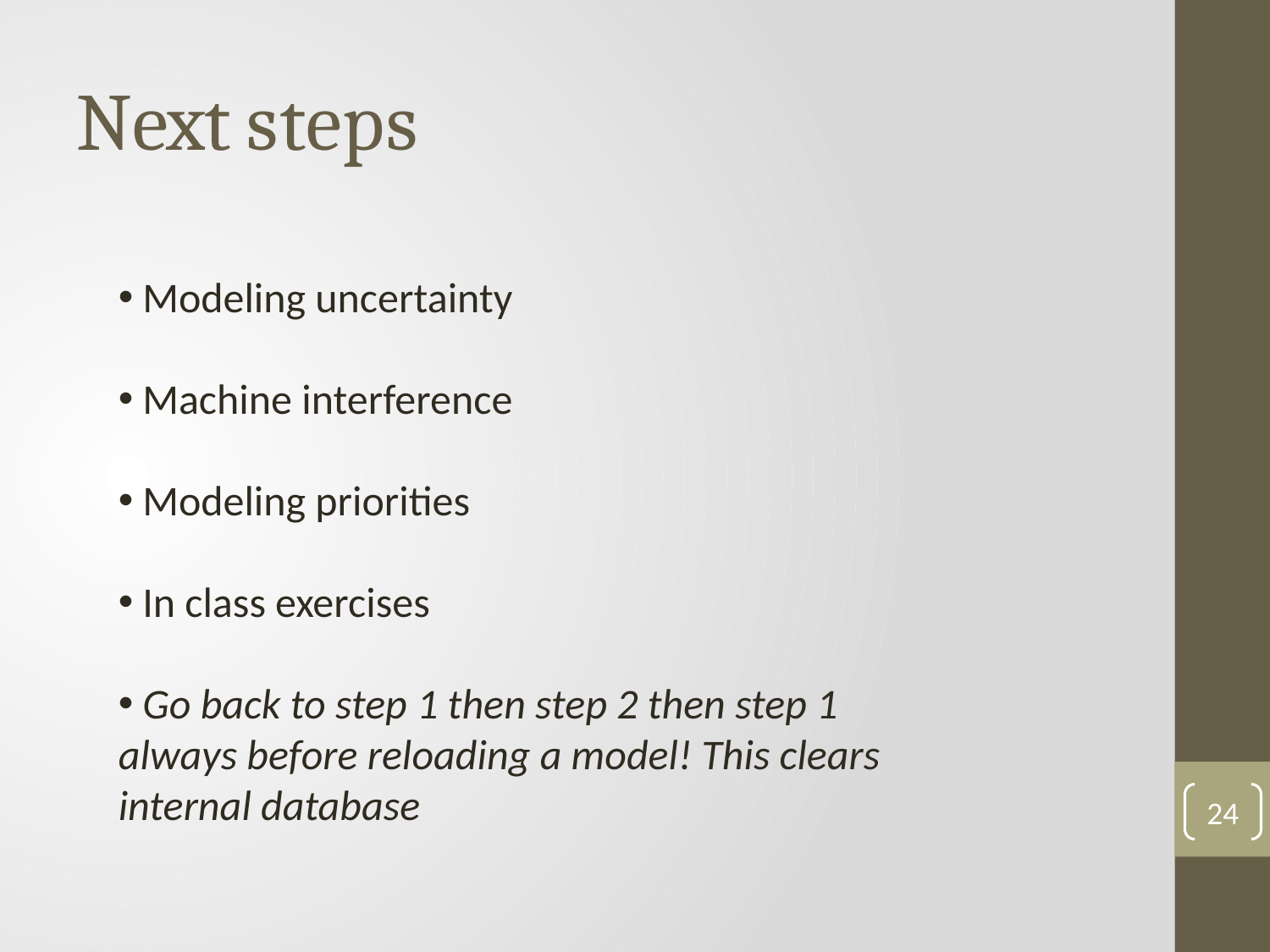

# Next steps
 Modeling uncertainty

 Machine interference

 Modeling priorities

 In class exercises

 Go back to step 1 then step 2 then step 1
always before reloading a model! This clears internal database

24